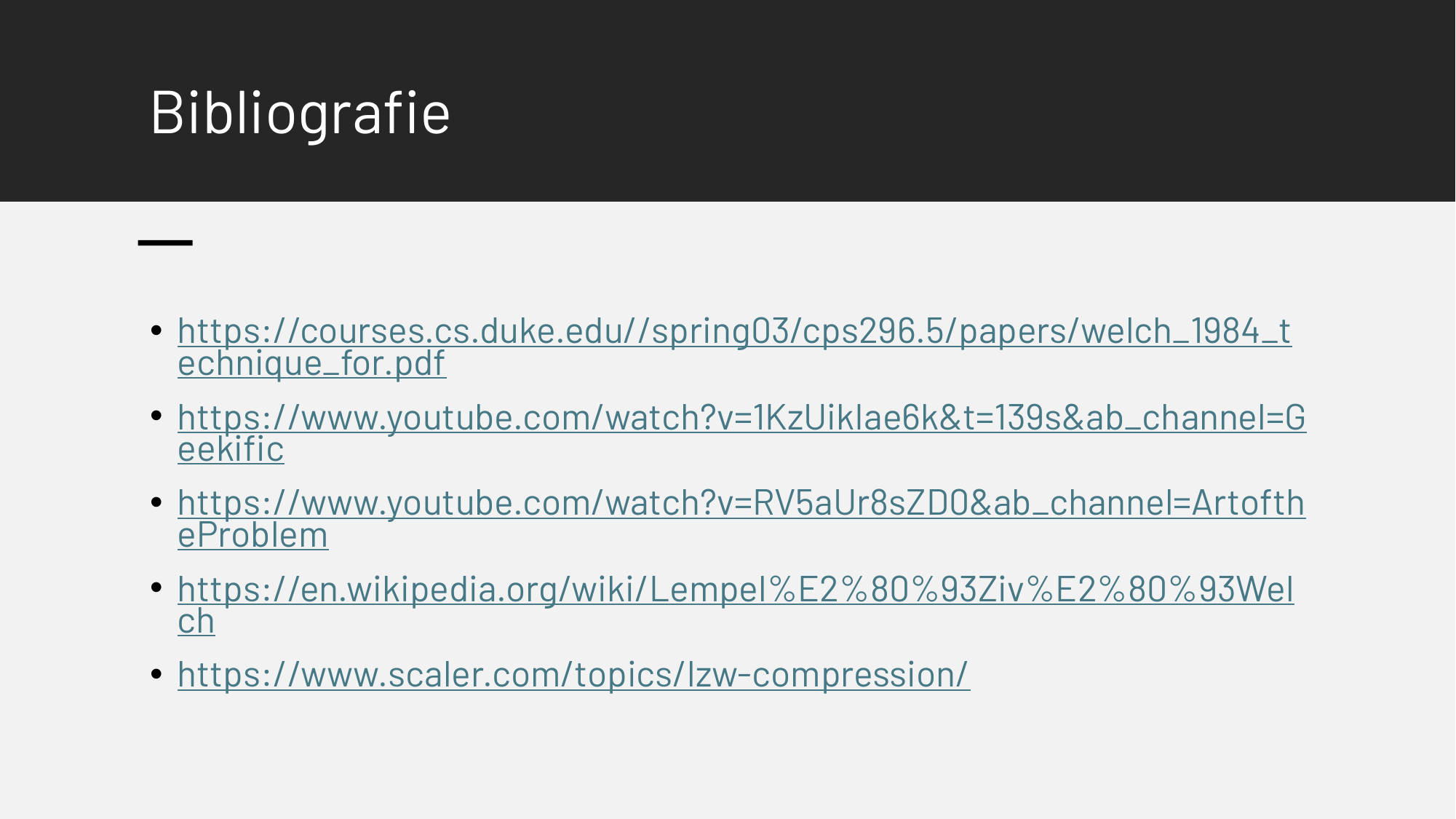

# Bibliografie

https://courses.cs.duke.edu//spring03/cps296.5/papers/welch_1984_technique_for.pdf
https://www.youtube.com/watch?v=1KzUikIae6k&t=139s&ab_channel=Geekific
https://www.youtube.com/watch?v=RV5aUr8sZD0&ab_channel=ArtoftheProblem
https://en.wikipedia.org/wiki/Lempel%E2%80%93Ziv%E2%80%93Welch
https://www.scaler.com/topics/lzw-compression/